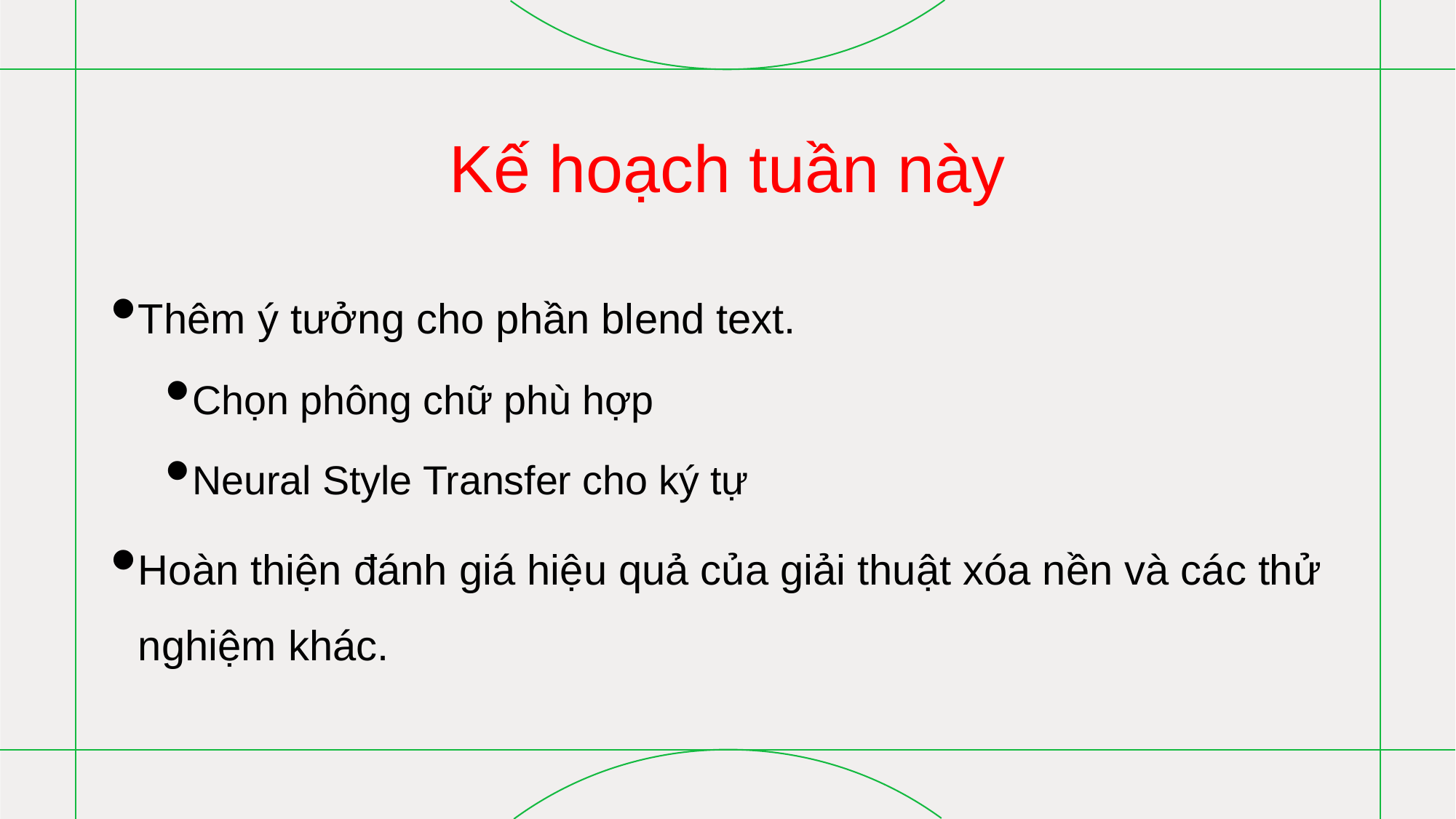

# Kế hoạch tuần này
Thêm ý tưởng cho phần blend text.
Chọn phông chữ phù hợp
Neural Style Transfer cho ký tự
Hoàn thiện đánh giá hiệu quả của giải thuật xóa nền và các thử nghiệm khác.